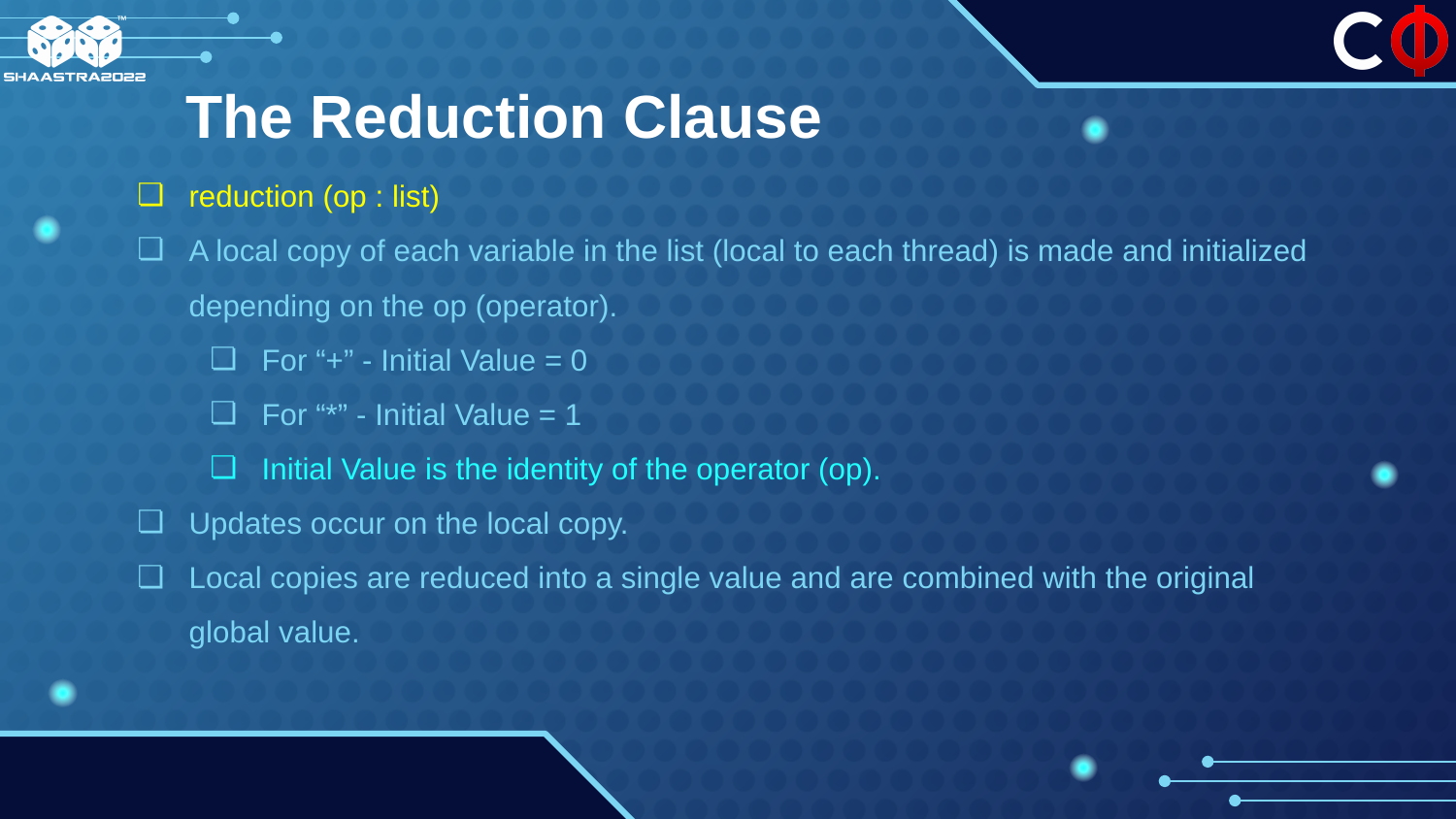

# The Reduction Clause
reduction (op : list)
A local copy of each variable in the list (local to each thread) is made and initialized depending on the op (operator).
For “+” - Initial Value = 0
For “*” - Initial Value = 1
Initial Value is the identity of the operator (op).
Updates occur on the local copy.
Local copies are reduced into a single value and are combined with the original global value.